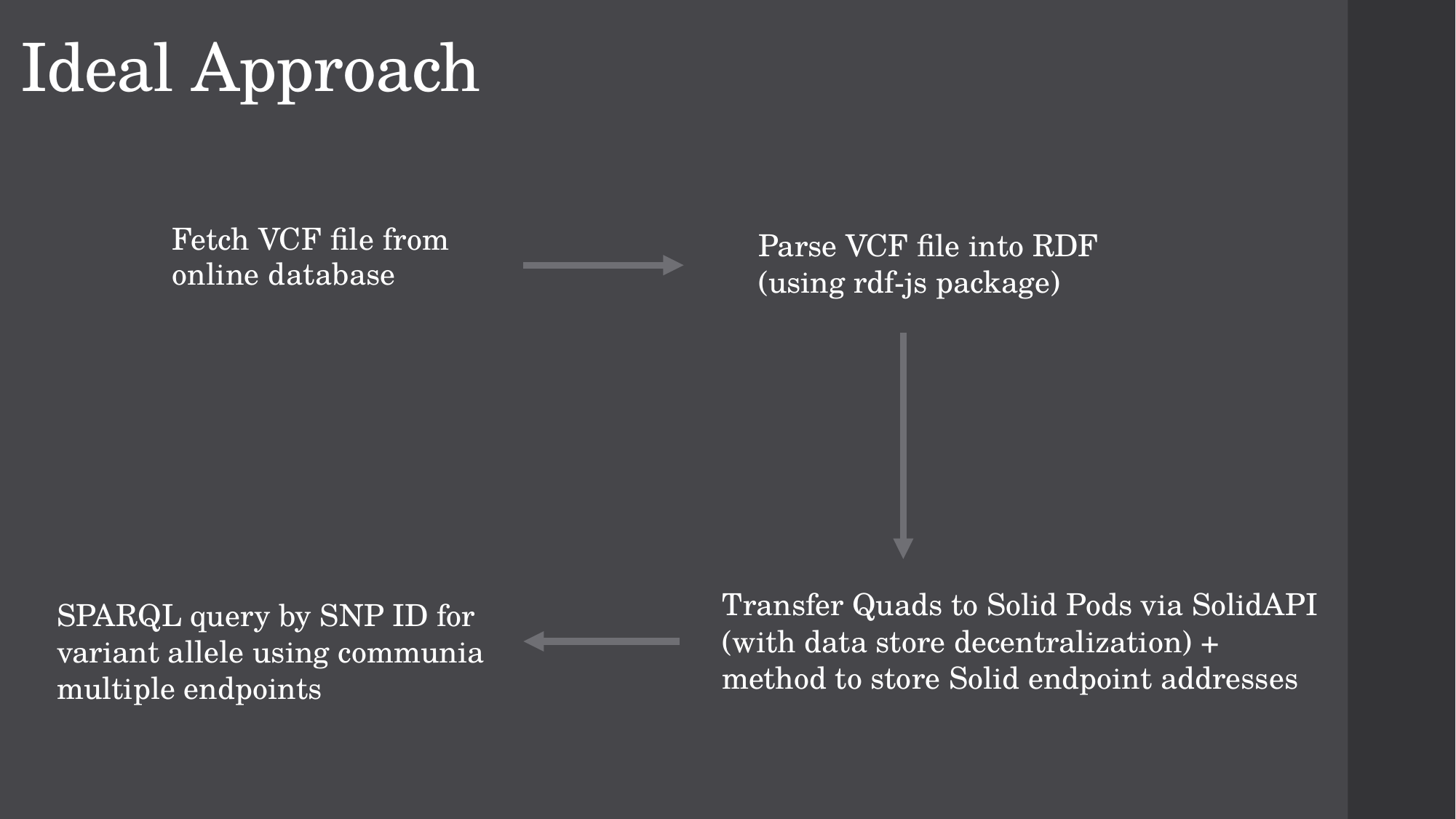

# Ideal Approach
Fetch VCF file from online database
Parse VCF file into RDF (using rdf-js package)

Transfer Quads to Solid Pods via SolidAPI (with data store decentralization) + method to store Solid endpoint addresses
SPARQL query by SNP ID for variant allele using communia multiple endpoints